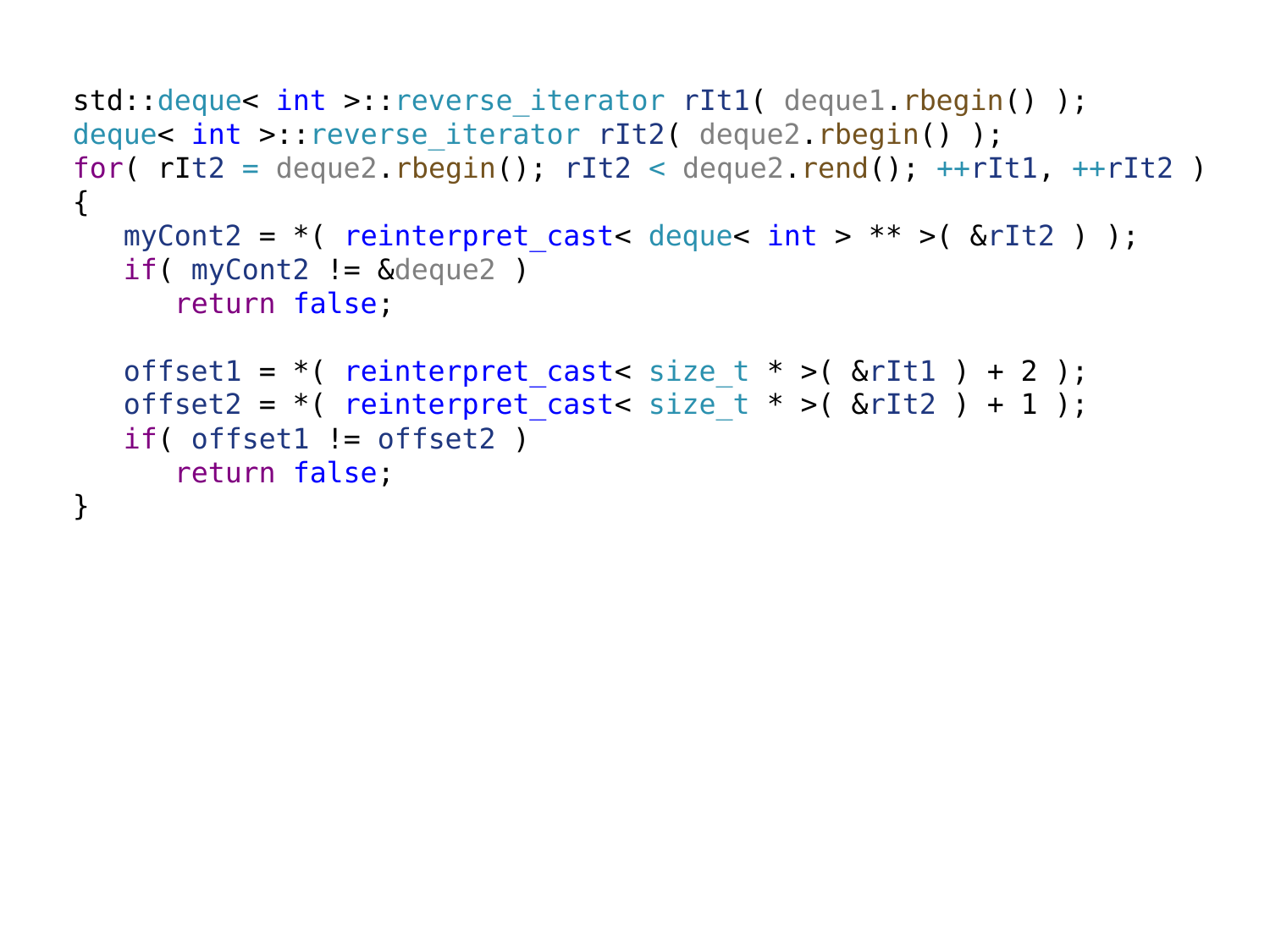

std::deque< int >::reverse_iterator rIt1( deque1.rbegin() );
deque< int >::reverse_iterator rIt2( deque2.rbegin() );
for( rIt2 = deque2.rbegin(); rIt2 < deque2.rend(); ++rIt1, ++rIt2 )
{
   myCont2 = *( reinterpret_cast< deque< int > ** >( &rIt2 ) );
   if( myCont2 != &deque2 )
      return false;

   offset1 = *( reinterpret_cast< size_t * >( &rIt1 ) + 2 );
   offset2 = *( reinterpret_cast< size_t * >( &rIt2 ) + 1 );
   if( offset1 != offset2 )
      return false;
}